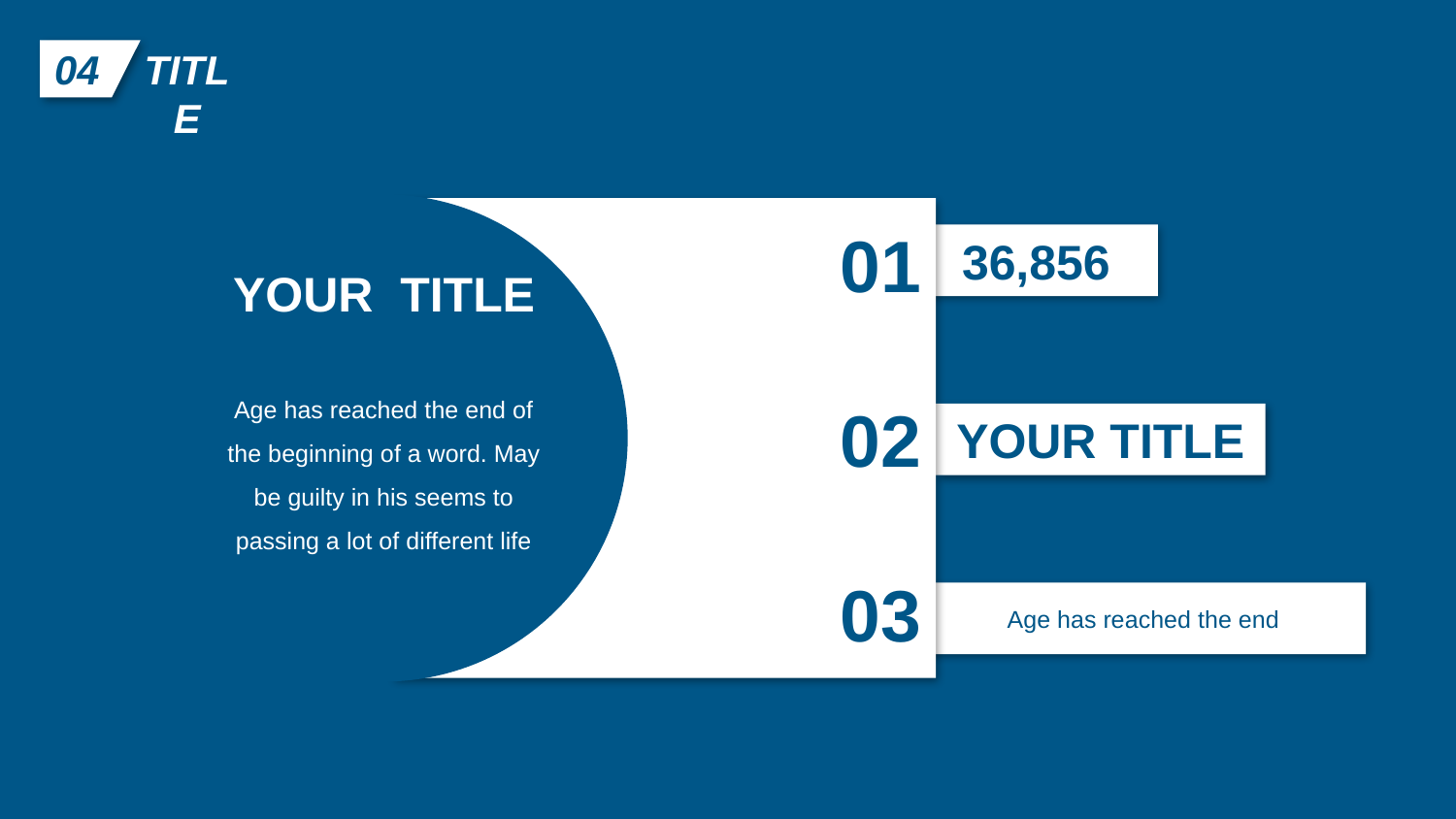

TITLE
04
YOUR  TITLE

Age has reached the end of the beginning of a word. May be guilty in his seems to passing a lot of different life

01

02

03
36,856
YOUR TITLE
Age has reached the end